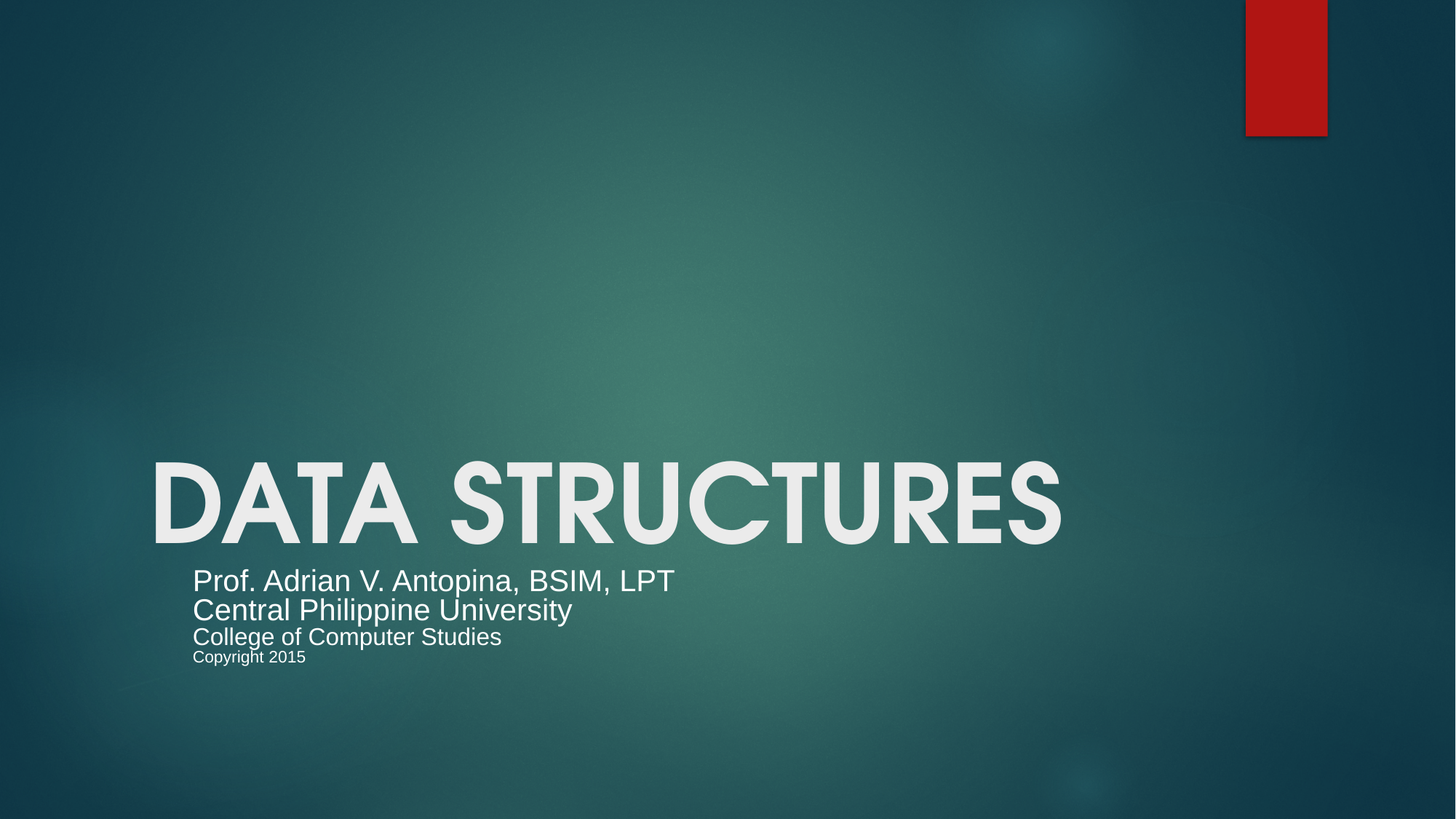

# DATA STRUCTURES
Prof. Adrian V. Antopina, BSIM, LPT
Central Philippine University
College of Computer Studies
Copyright 2015